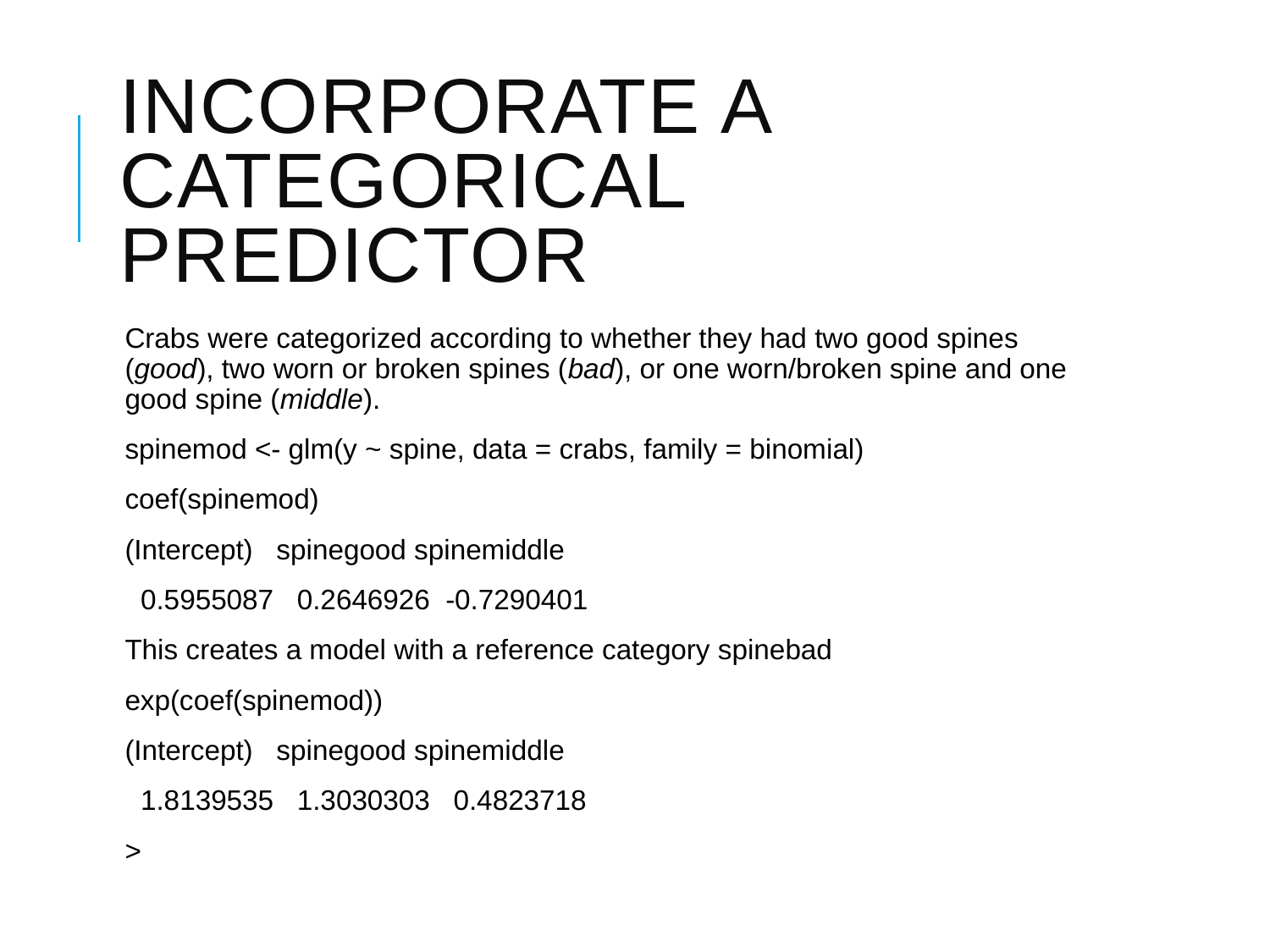

# Incorporate a categorical Predictor
Crabs were categorized according to whether they had two good spines (good), two worn or broken spines (bad), or one worn/broken spine and one good spine (middle).
spinemod <- glm(y ~ spine, data = crabs, family = binomial)
coef(spinemod)
(Intercept)   spinegood spinemiddle
  0.5955087   0.2646926  -0.7290401
This creates a model with a reference category spinebad
exp(coef(spinemod))
(Intercept)   spinegood spinemiddle
  1.8139535   1.3030303   0.4823718
>